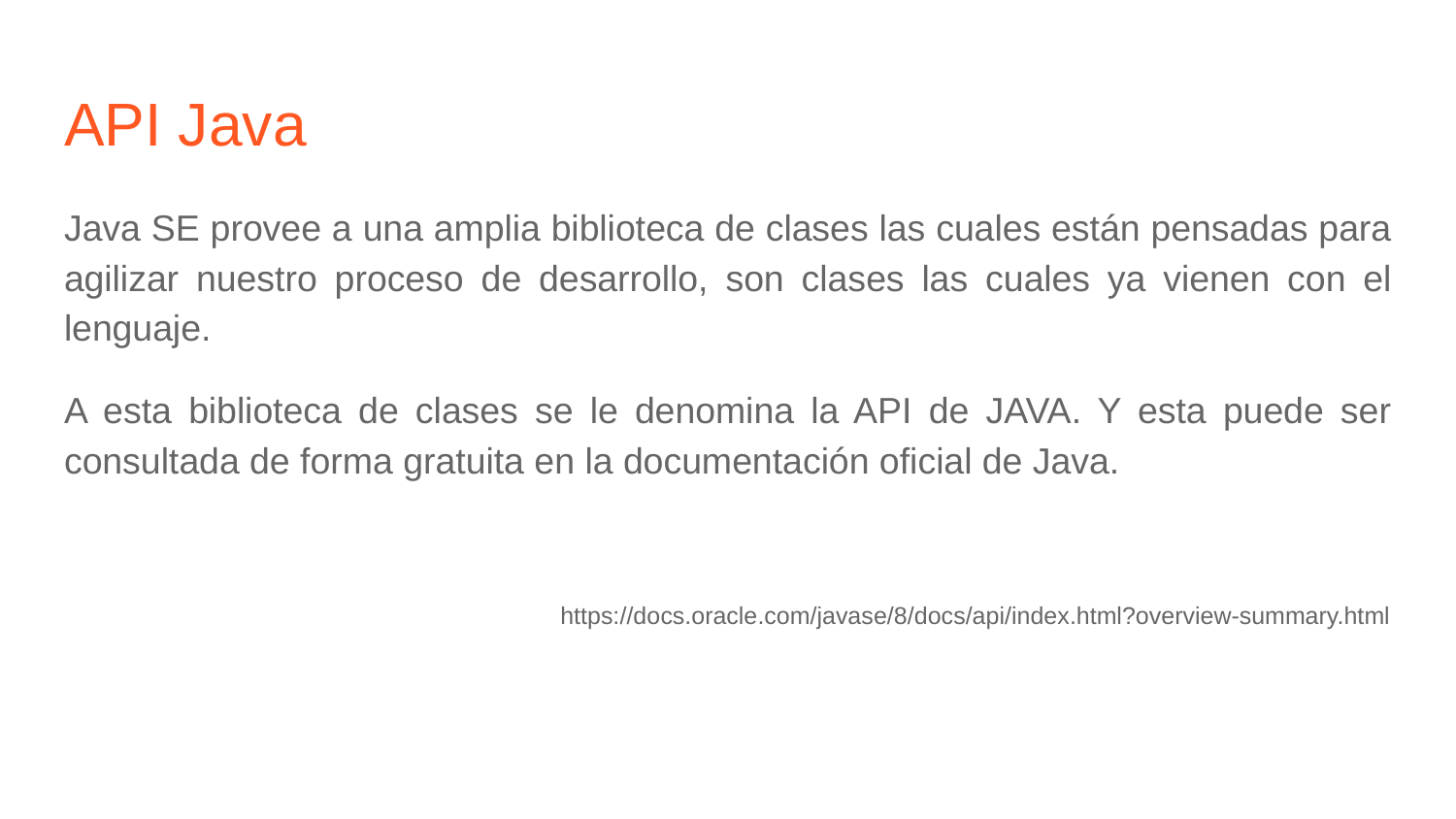

# API Java
Java SE provee a una amplia biblioteca de clases las cuales están pensadas para agilizar nuestro proceso de desarrollo, son clases las cuales ya vienen con el lenguaje.
A esta biblioteca de clases se le denomina la API de JAVA. Y esta puede ser consultada de forma gratuita en la documentación oficial de Java.

https://docs.oracle.com/javase/8/docs/api/index.html?overview-summary.html